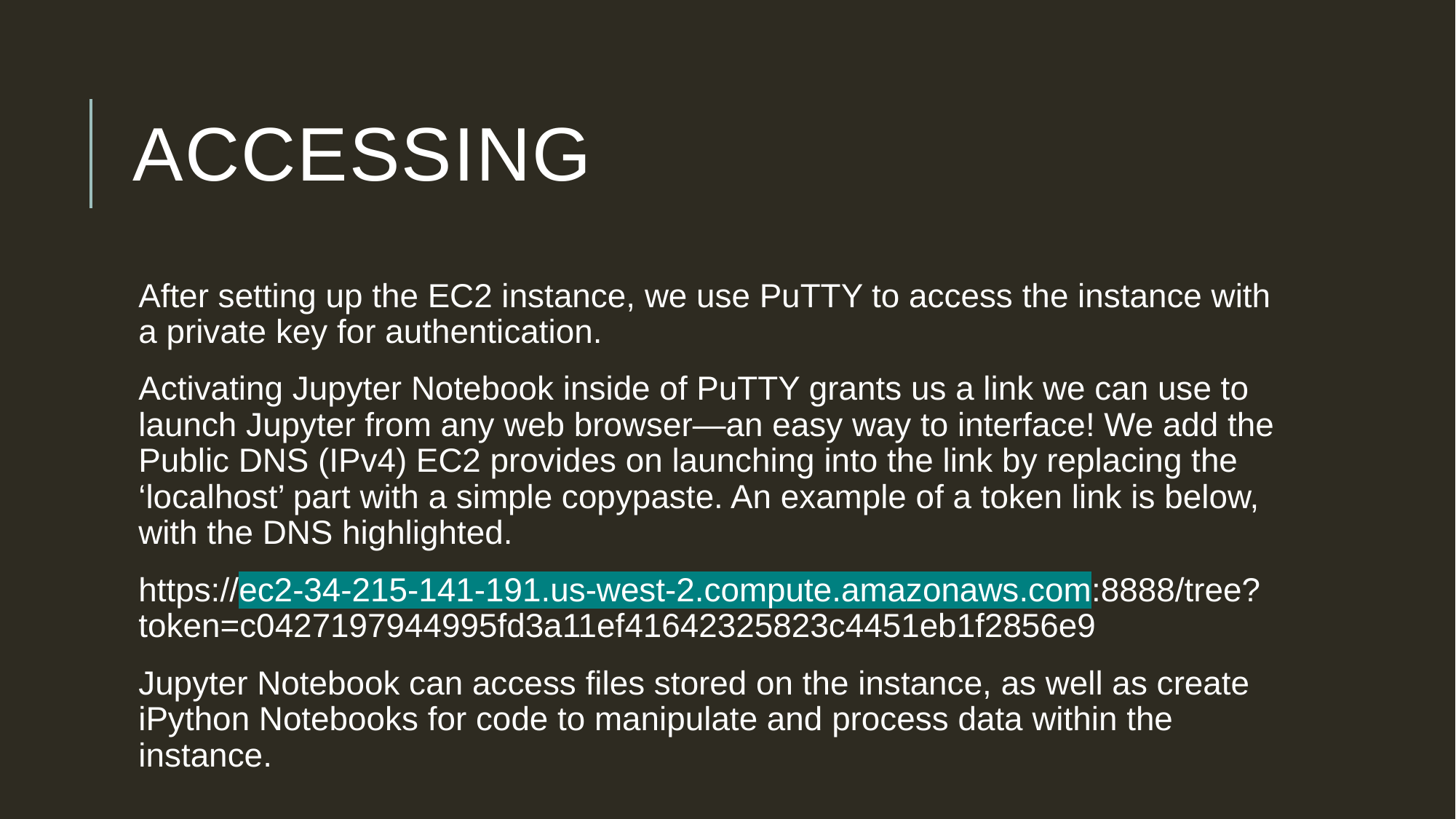

# ACCESSING
After setting up the EC2 instance, we use PuTTY to access the instance with a private key for authentication.
Activating Jupyter Notebook inside of PuTTY grants us a link we can use to launch Jupyter from any web browser—an easy way to interface! We add the Public DNS (IPv4) EC2 provides on launching into the link by replacing the ‘localhost’ part with a simple copypaste. An example of a token link is below, with the DNS highlighted.
https://ec2-34-215-141-191.us-west-2.compute.amazonaws.com:8888/tree?token=c0427197944995fd3a11ef41642325823c4451eb1f2856e9
Jupyter Notebook can access files stored on the instance, as well as create iPython Notebooks for code to manipulate and process data within the instance.